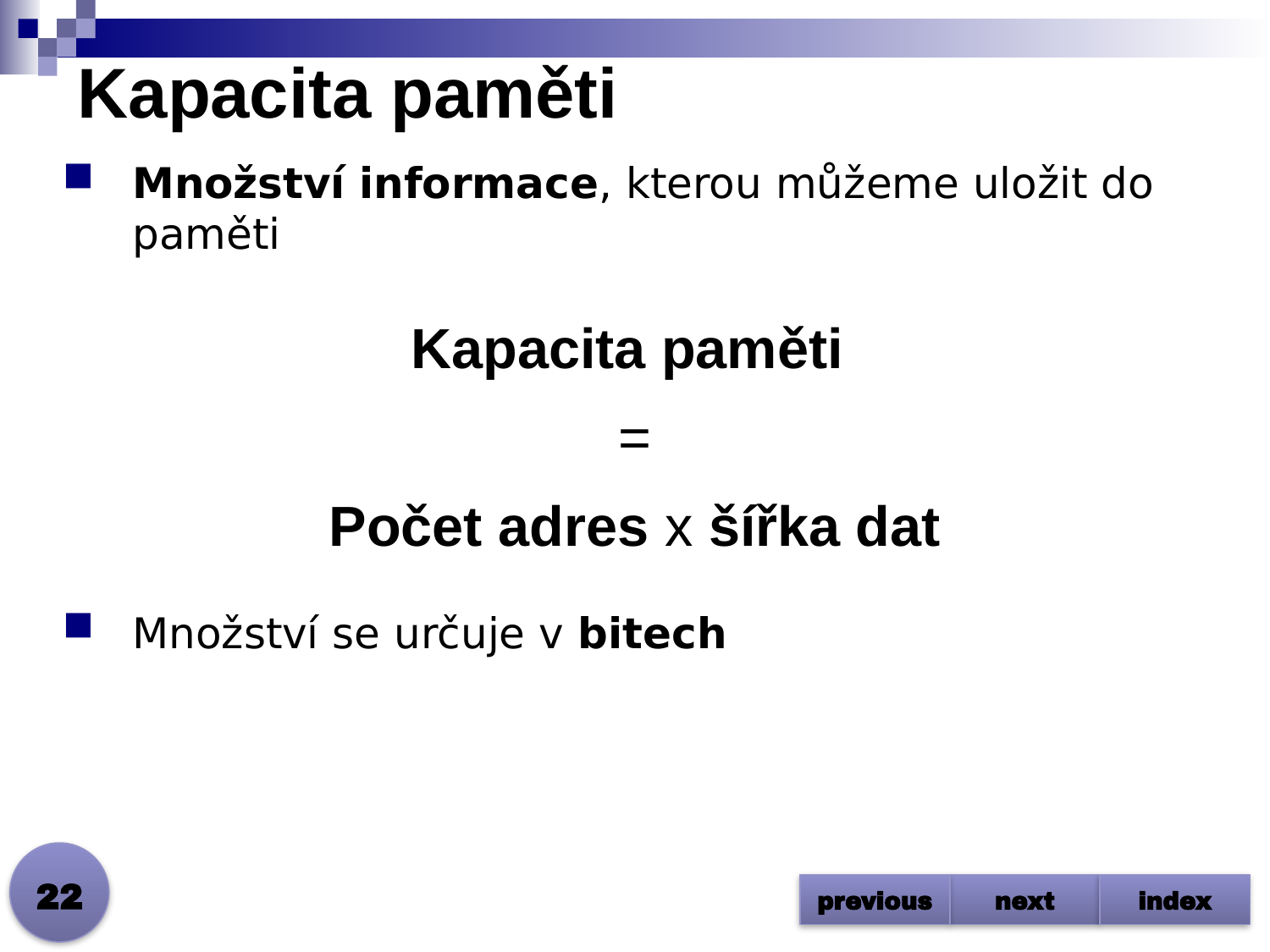

# Kapacita paměti
Množství informace, kterou můžeme uložit do paměti
Kapacita paměti
=
Počet adres x šířka dat
Množství se určuje v bitech

22
previous
next
index